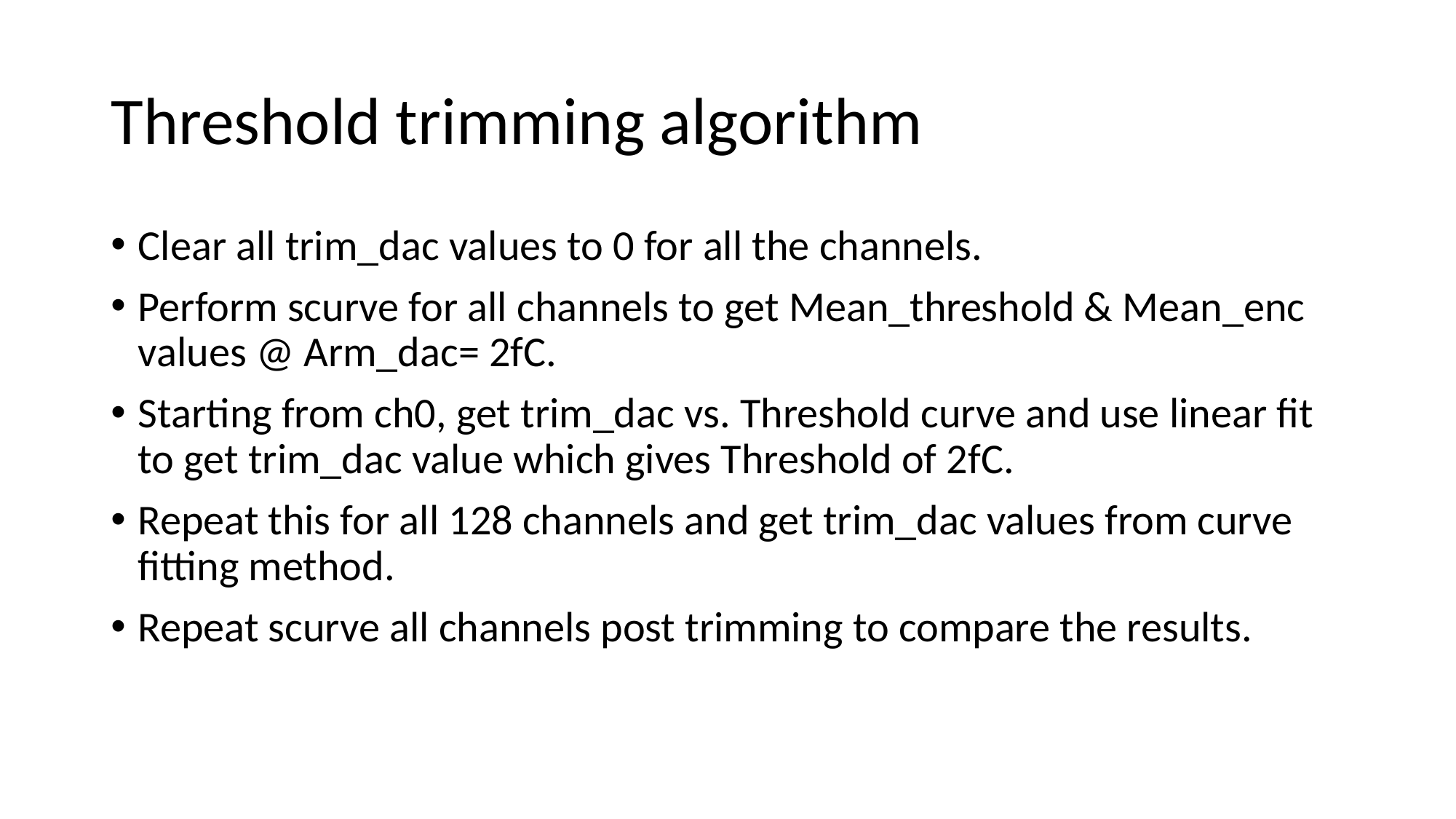

# Threshold trimming algorithm
Clear all trim_dac values to 0 for all the channels.
Perform scurve for all channels to get Mean_threshold & Mean_enc values @ Arm_dac= 2fC.
Starting from ch0, get trim_dac vs. Threshold curve and use linear fit to get trim_dac value which gives Threshold of 2fC.
Repeat this for all 128 channels and get trim_dac values from curve fitting method.
Repeat scurve all channels post trimming to compare the results.